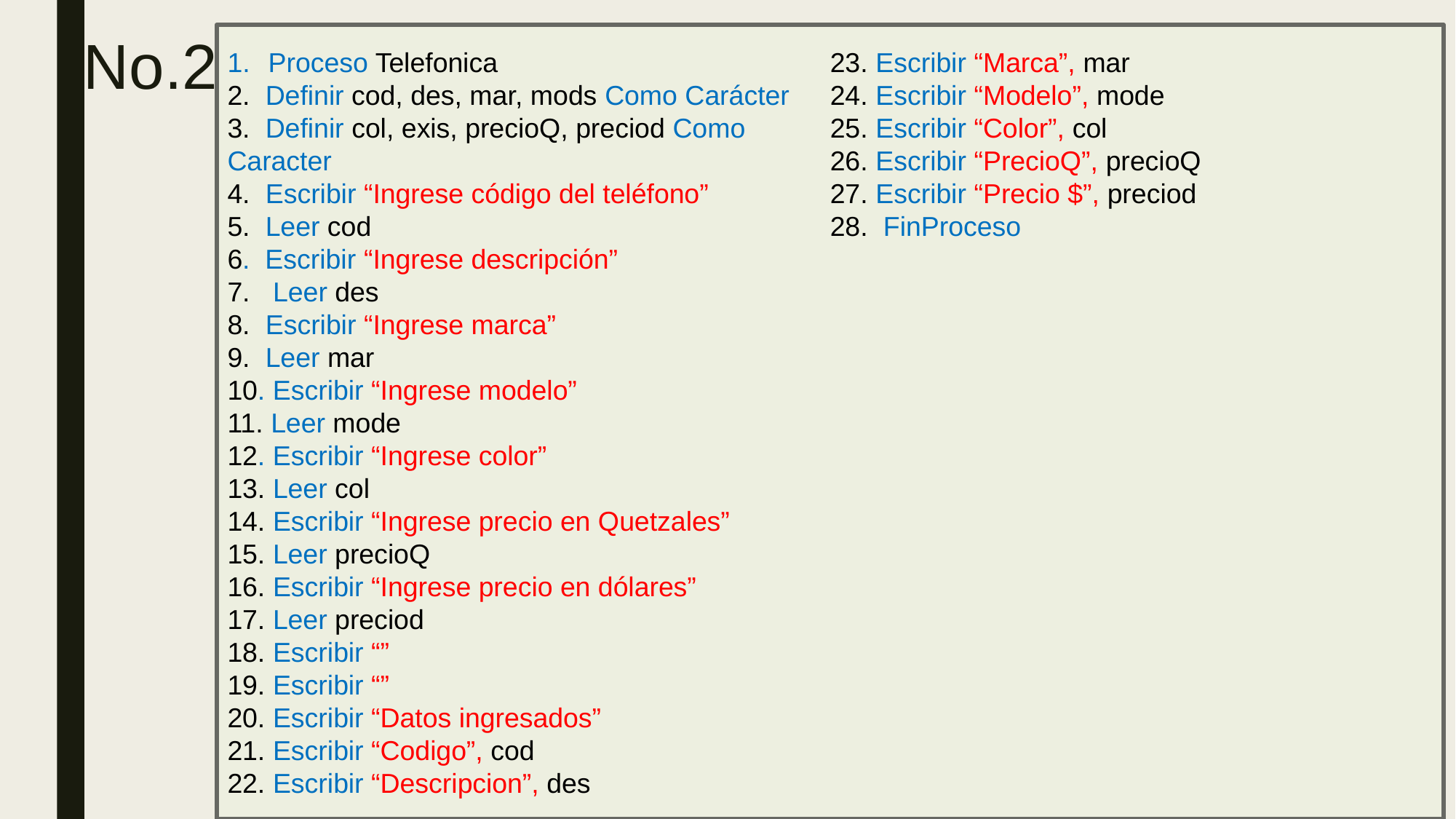

Proceso Telefonica
2.  Definir cod, des, mar, mods Como Carácter
3.  Definir col, exis, precioQ, preciod Como Caracter
4.  Escribir “Ingrese código del teléfono”
5.  Leer cod
6.  Escribir “Ingrese descripción”
7.   Leer des
8.  Escribir “Ingrese marca”
9.  Leer mar
10. Escribir “Ingrese modelo”
11. Leer mode
12. Escribir “Ingrese color”
13. Leer col
14. Escribir “Ingrese precio en Quetzales”
15. Leer precioQ
16. Escribir “Ingrese precio en dólares”
17. Leer preciod
18. Escribir “”
19. Escribir “”
20. Escribir “Datos ingresados”
21. Escribir “Codigo”, cod
22. Escribir “Descripcion”, des
23. Escribir “Marca”, mar
24. Escribir “Modelo”, mode
25. Escribir “Color”, col
26. Escribir “PrecioQ”, precioQ
27. Escribir “Precio $”, preciod
28.  FinProceso
# No.2